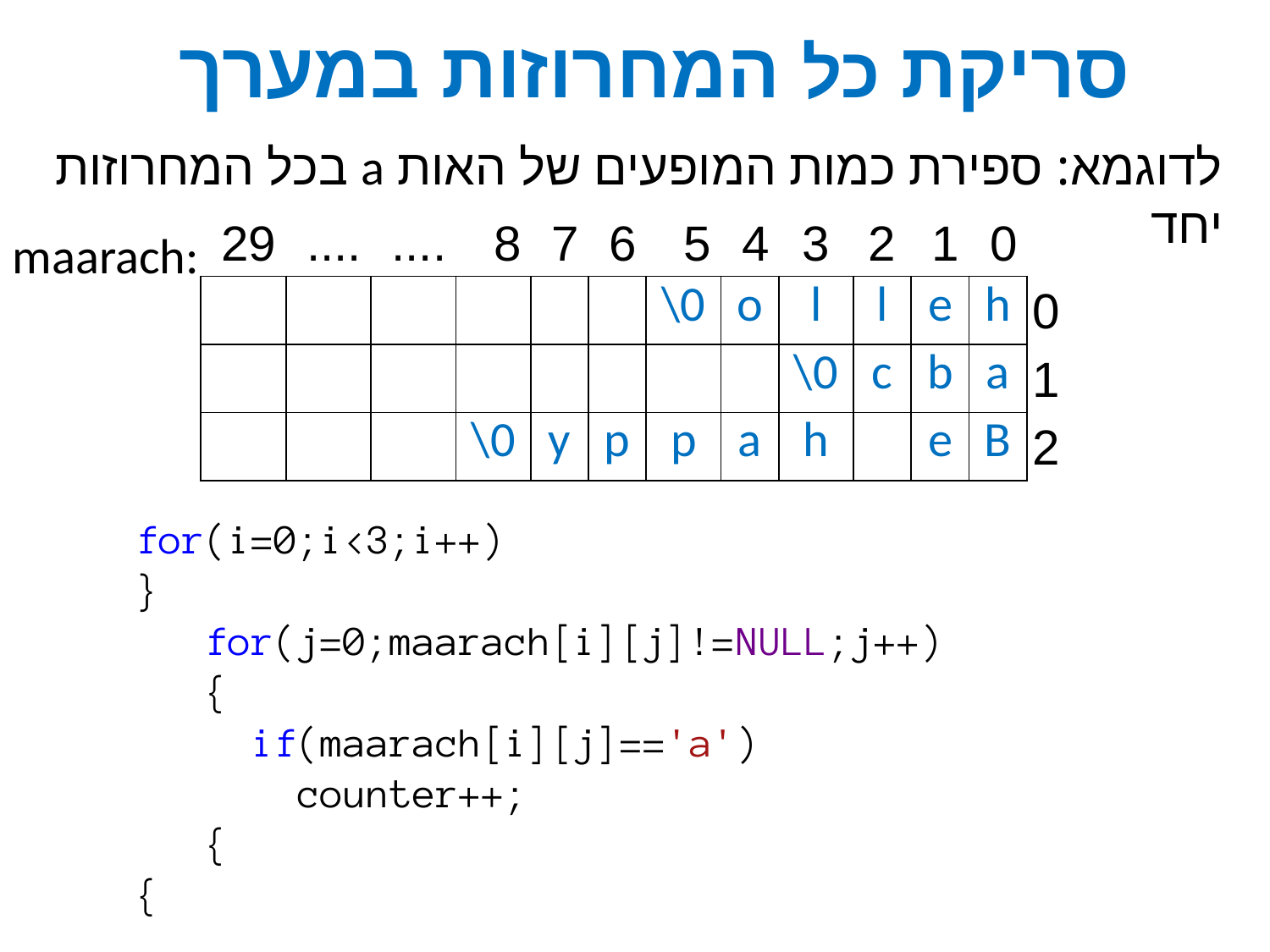

סריקת כל המחרוזות במערך
לדוגמא: ספירת כמות המופעים של האות a בכל המחרוזות יחד
| 29 | .... | .... | 8 | 7 | 6 | 5 | 4 | 3 | 2 | 1 | 0 |  |
| --- | --- | --- | --- | --- | --- | --- | --- | --- | --- | --- | --- | --- |
|  |  |  |  |  |  | \0 | o | l | l | e | h | 0 |
|  |  |  |  |  |  |  |  | \0 | c | b | a | 1 |
|  |  |  | \0 | y | p | p | a | h |  | e | B | 2 |
maarach:
for(i=0;i<3;i++)
}
   for(j=0;maarach[i][j]!=NULL;j++)
   {
     if(maarach[i][j]=='a')
       counter++;
   {
{